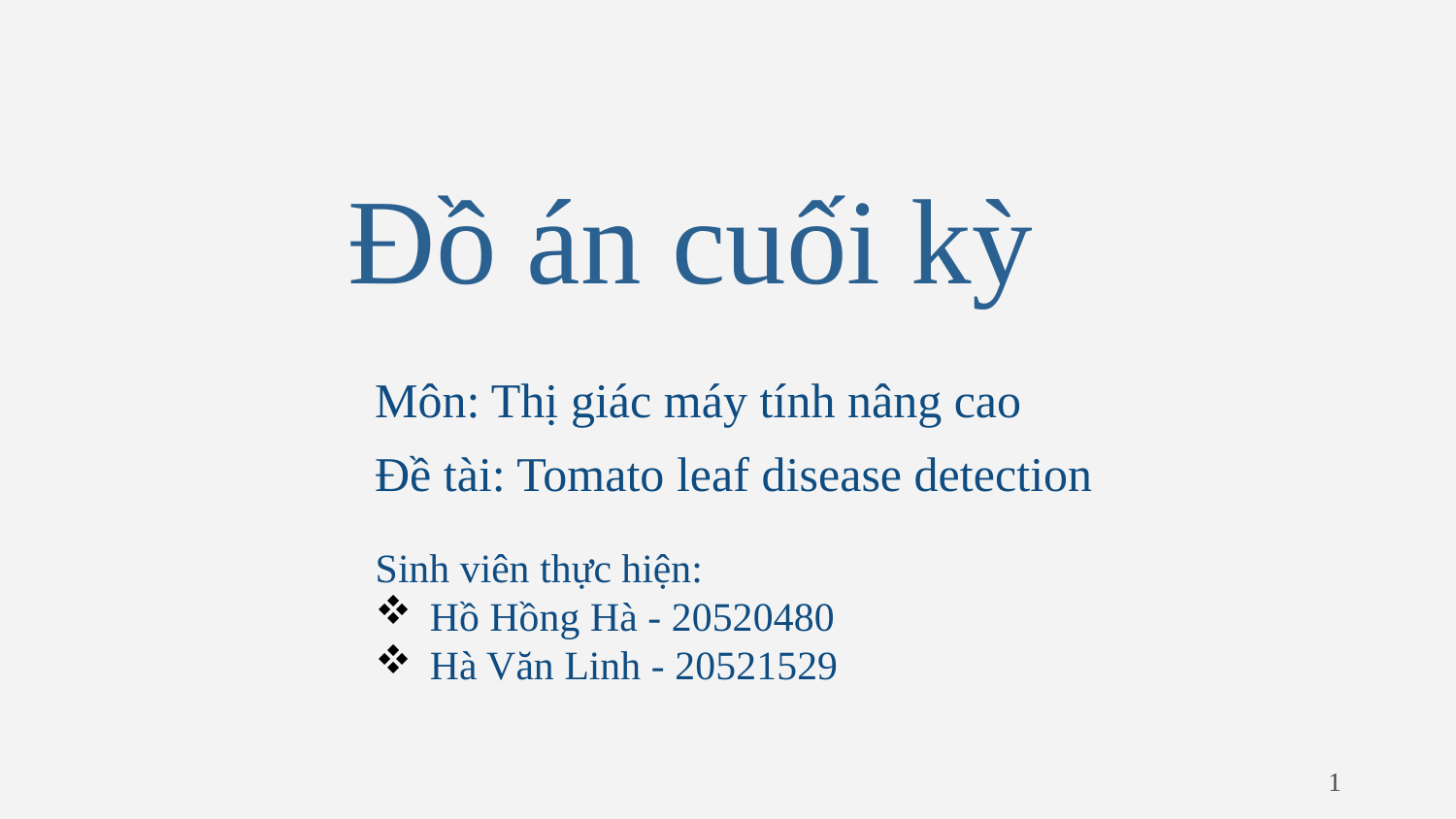

# Đồ án cuối kỳ
Môn: Thị giác máy tính nâng cao
Đề tài: Tomato leaf disease detection
Sinh viên thực hiện:
Hồ Hồng Hà - 20520480
Hà Văn Linh - 20521529

1